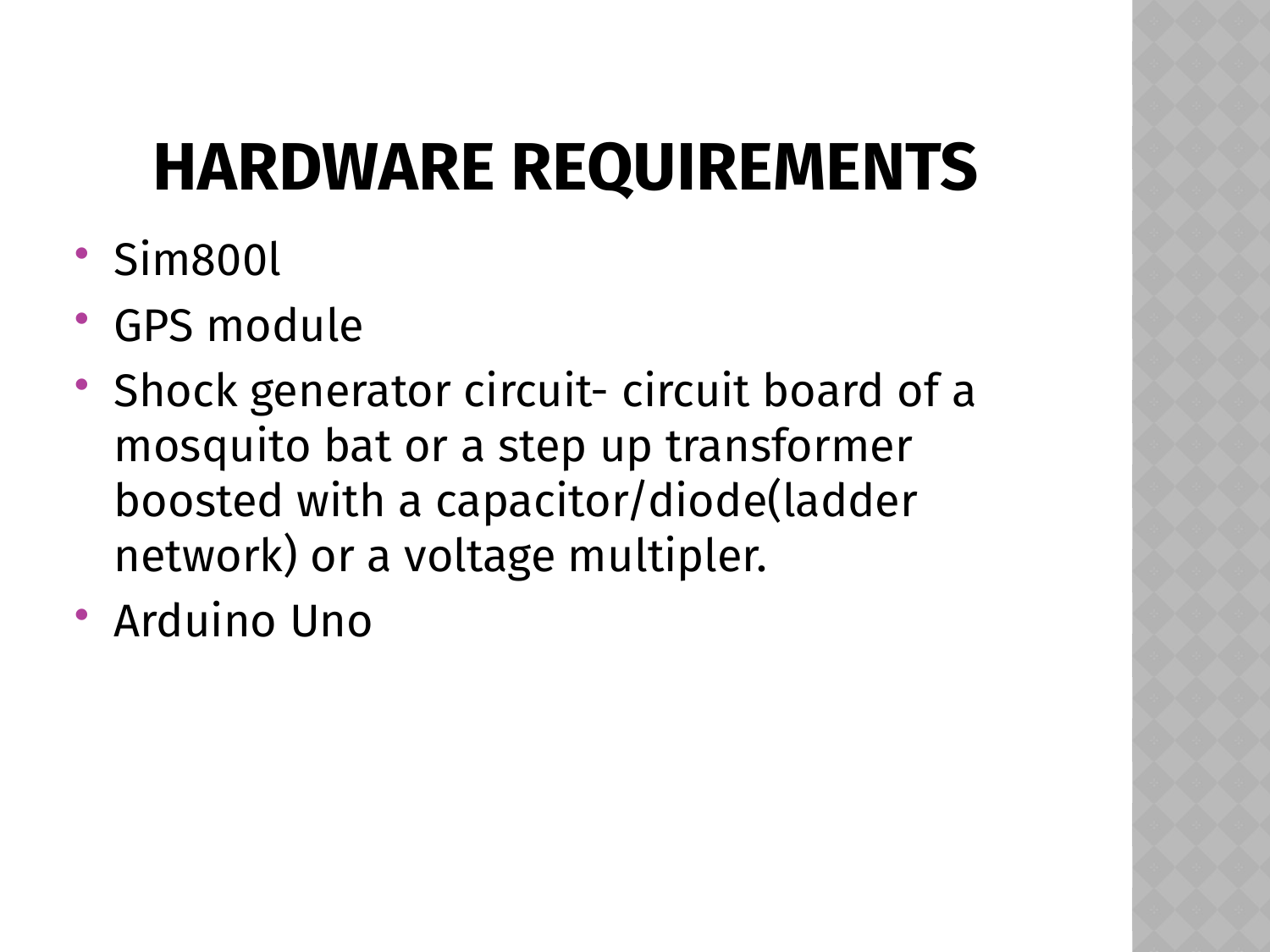

# Hardware requirements
Sim800l
GPS module
Shock generator circuit- circuit board of a mosquito bat or a step up transformer boosted with a capacitor/diode(ladder network) or a voltage multipler.
Arduino Uno